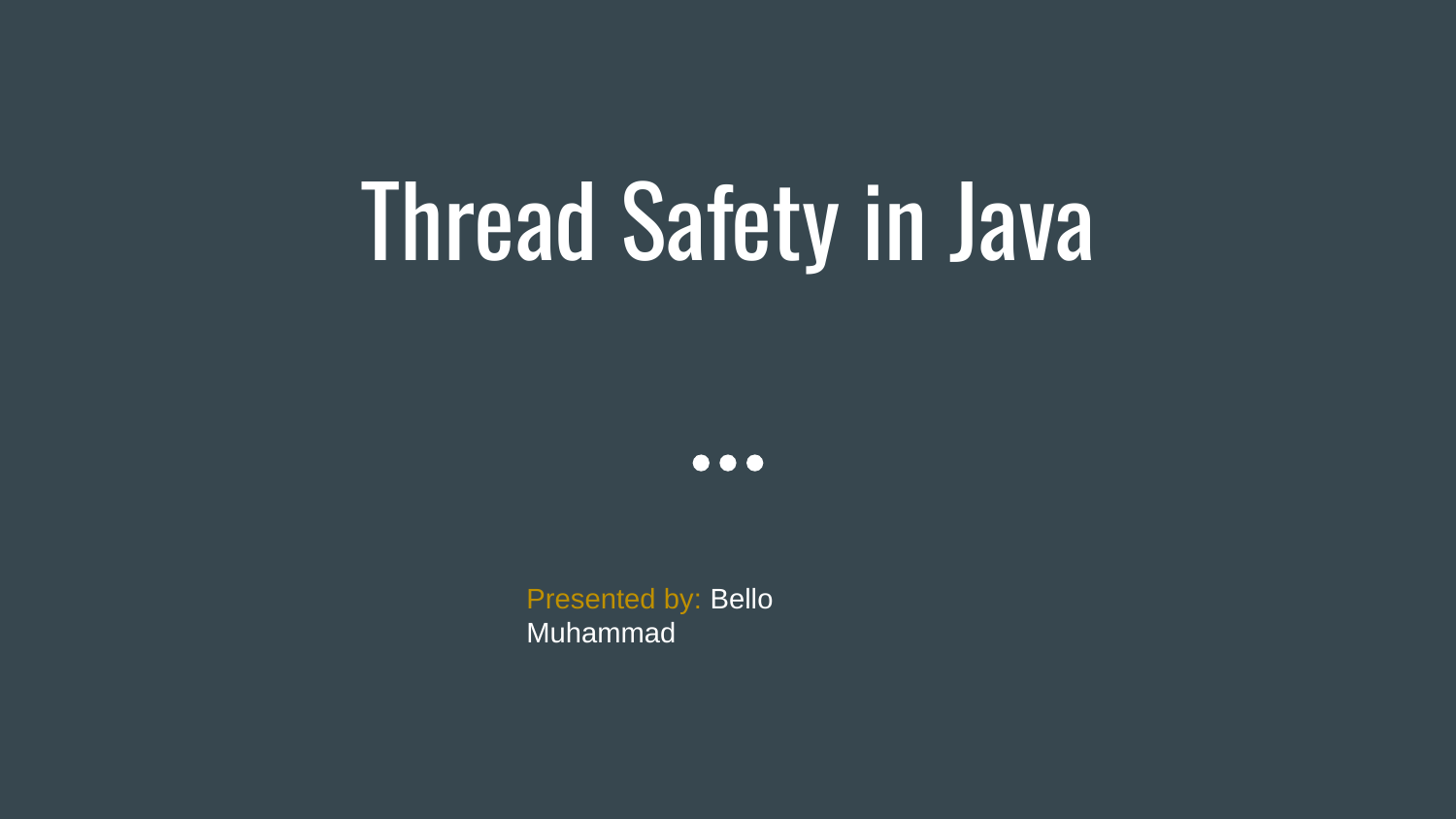

# Thread Safety in Java
Presented by: Bello Muhammad